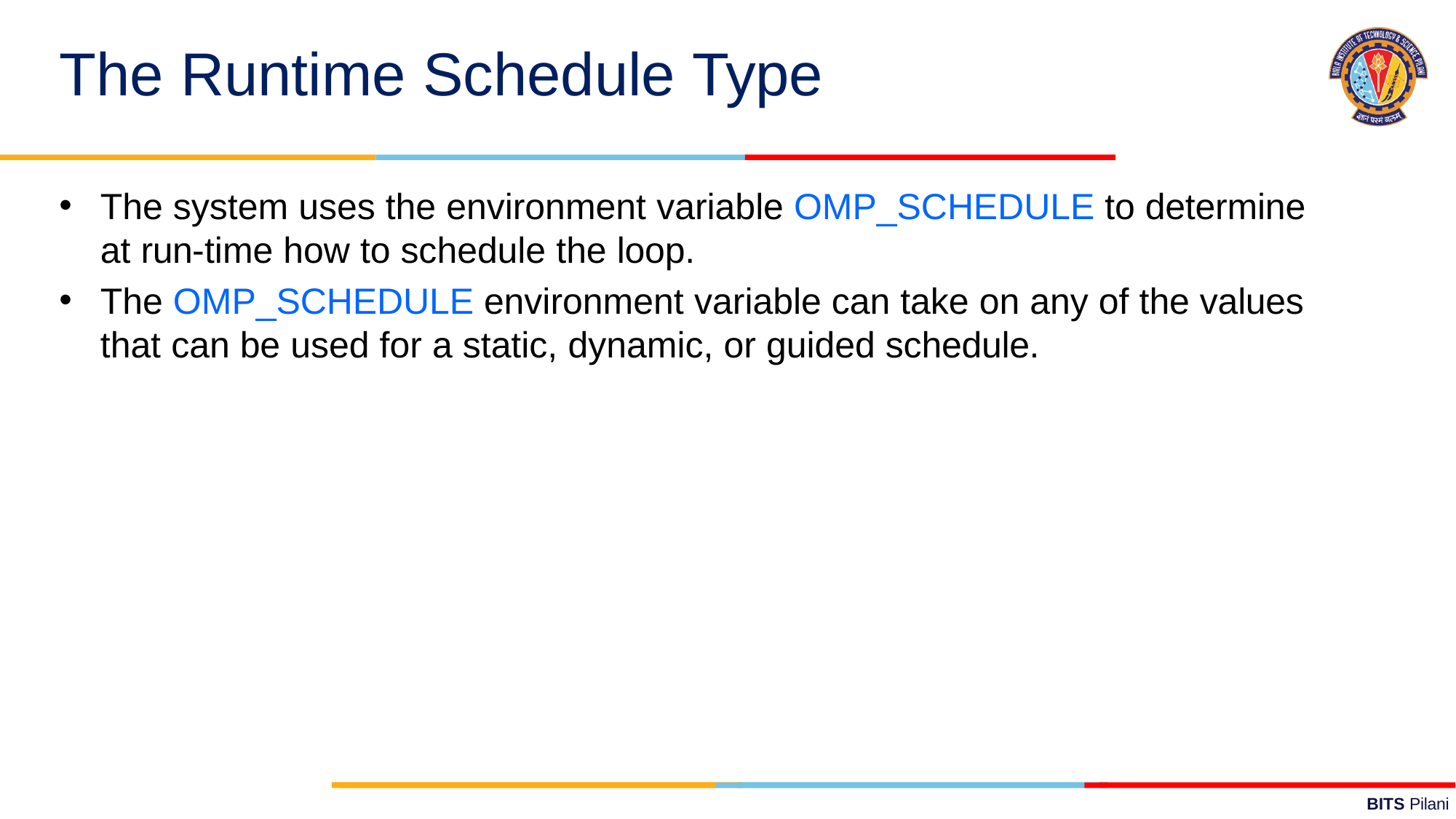

# The Runtime Schedule Type
The system uses the environment variable OMP_SCHEDULE to determine at run-time how to schedule the loop.
The OMP_SCHEDULE environment variable can take on any of the values that can be used for a static, dynamic, or guided schedule.
BITS Pilani